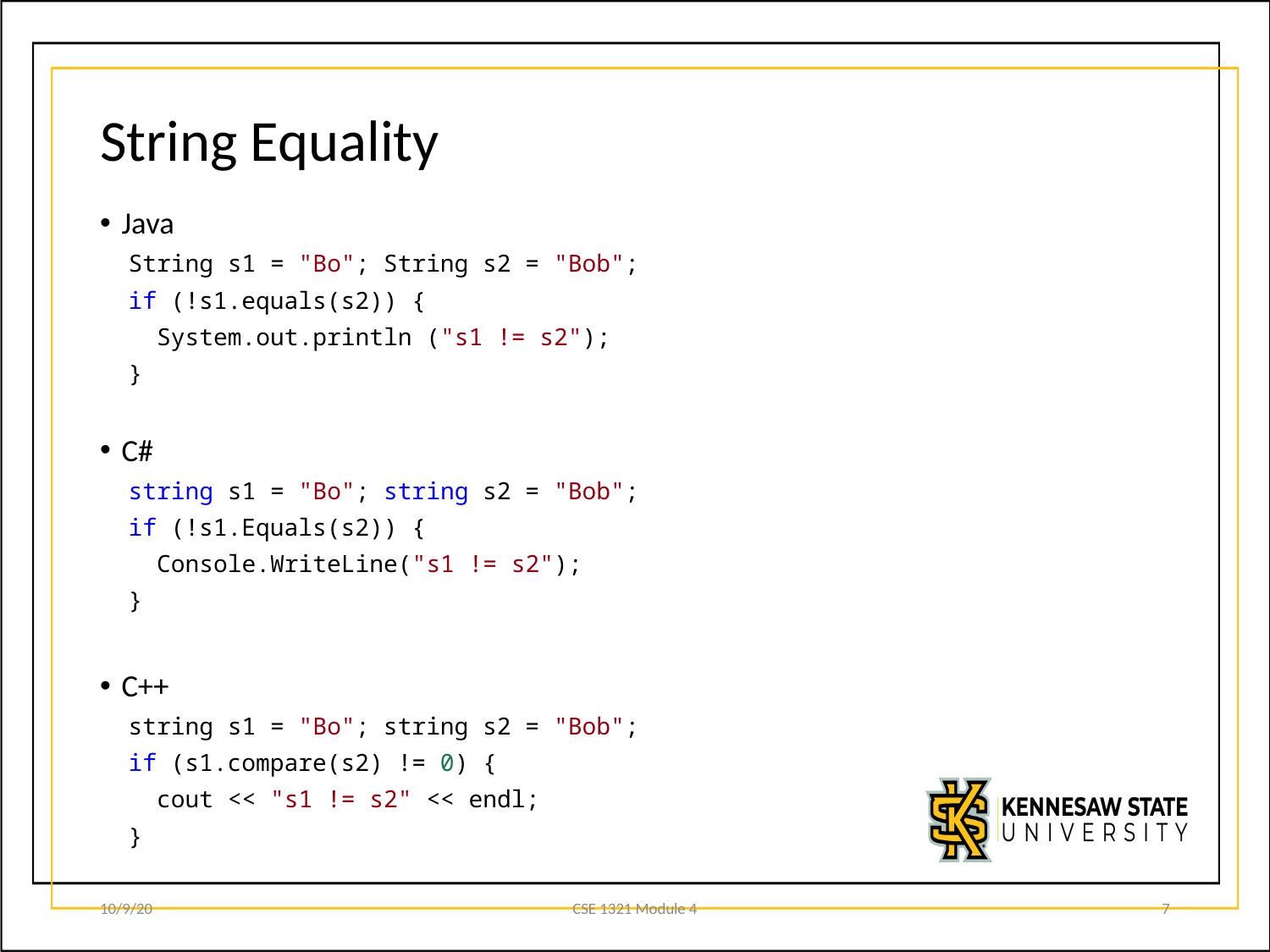

# String Equality
Java
  String s1 = "Bo"; String s2 = "Bob";
  if (!s1.equals(s2)) {
    System.out.println ("s1 != s2");
  }

C#
  string s1 = "Bo"; string s2 = "Bob";
  if (!s1.Equals(s2)) {
    Console.WriteLine("s1 != s2");
  }

C++
  string s1 = "Bo"; string s2 = "Bob";
  if (s1.compare(s2) != 0) {
    cout << "s1 != s2" << endl;
  }

10/9/20
CSE 1321 Module 4
7